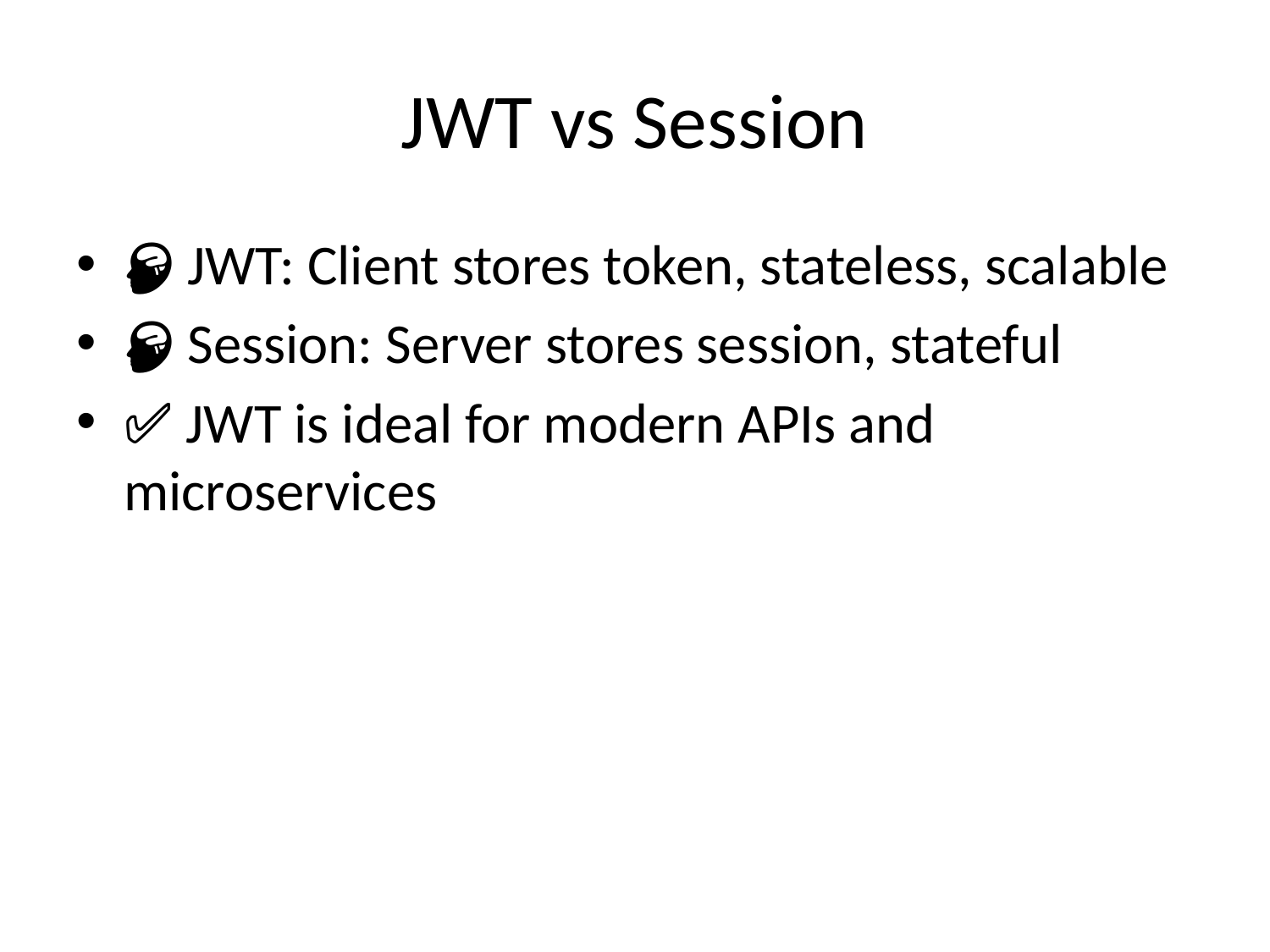

# JWT vs Session
🧠 JWT: Client stores token, stateless, scalable
🧠 Session: Server stores session, stateful
✅ JWT is ideal for modern APIs and microservices